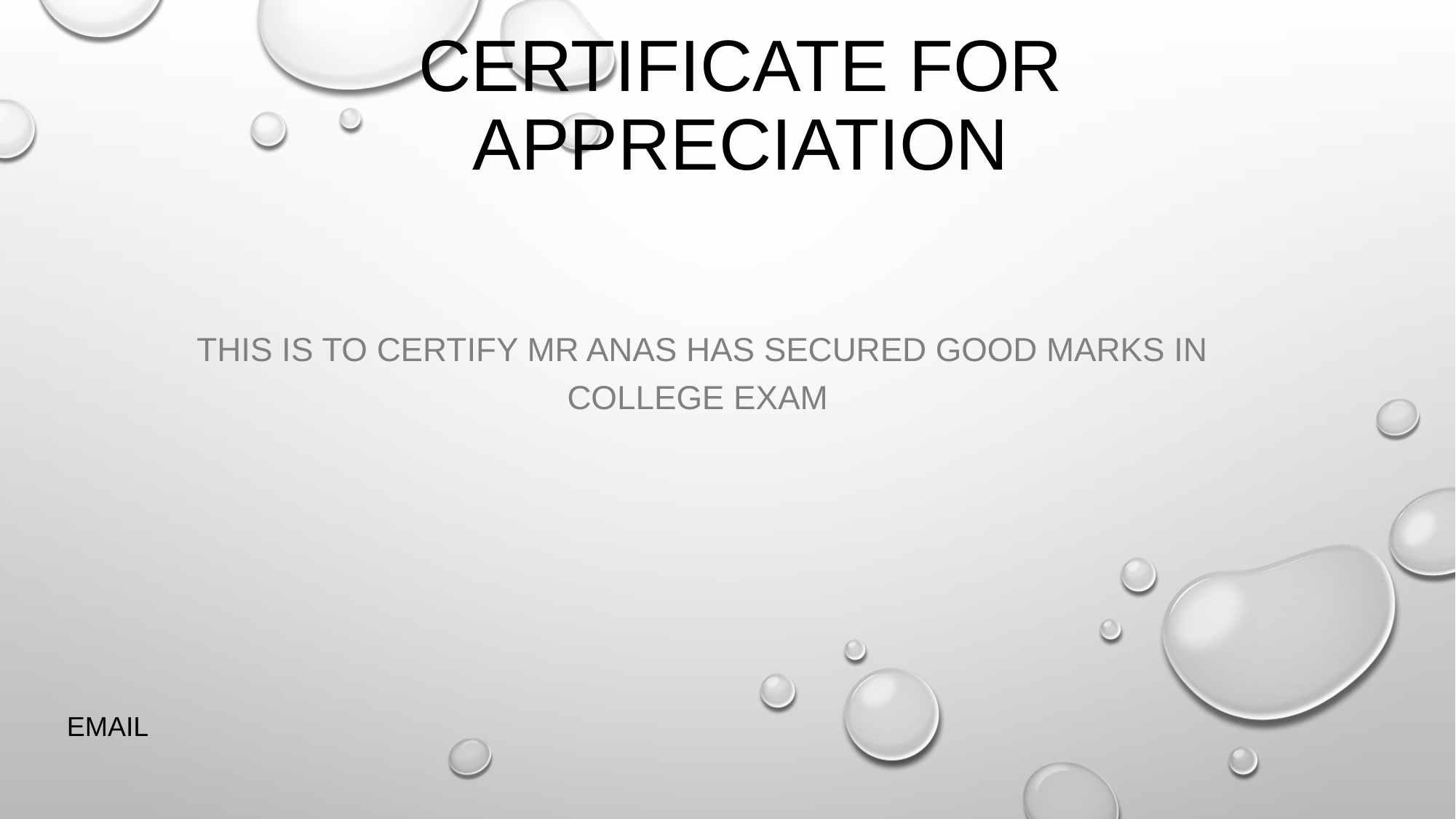

# Certificate for appreciation
THIS IS TO CERTIFY Mr ANAS HAS SECURED GOOD MARKS IN COLLEGE EXAM
EMAIL